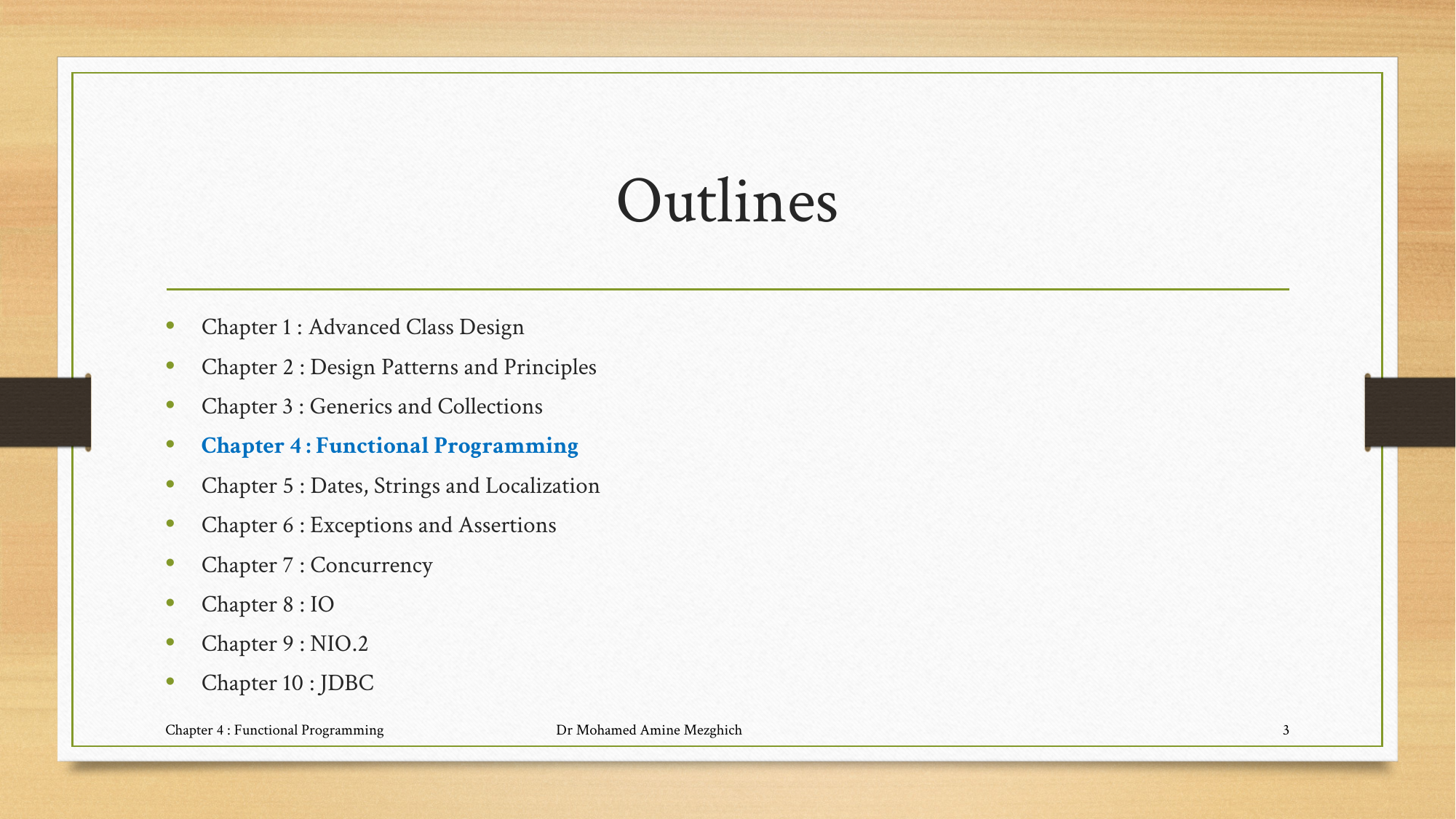

# Outlines
Chapter 1 : Advanced Class Design
Chapter 2 : Design Patterns and Principles
Chapter 3 : Generics and Collections
Chapter 4 : Functional Programming
Chapter 5 : Dates, Strings and Localization
Chapter 6 : Exceptions and Assertions
Chapter 7 : Concurrency
Chapter 8 : IO
Chapter 9 : NIO.2
Chapter 10 : JDBC

Chapter 4 : Functional Programming                                                  Dr Mohamed Amine Mezghich
3